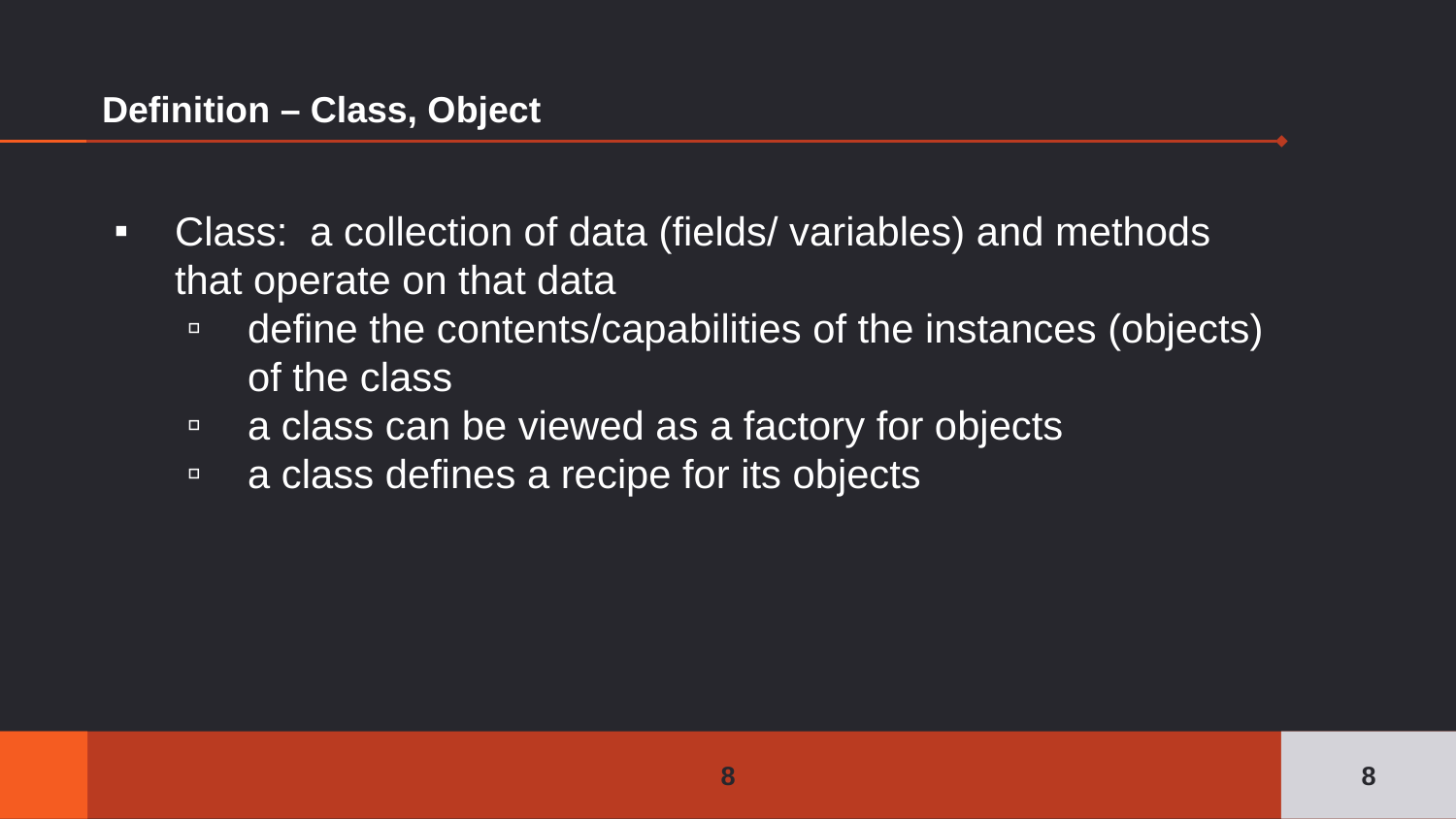

# Definition – Class, Object
Class:  a collection of data (fields/ variables) and methods that operate on that data
define the contents/capabilities of the instances (objects) of the class
a class can be viewed as a factory for objects
a class defines a recipe for its objects
8
8